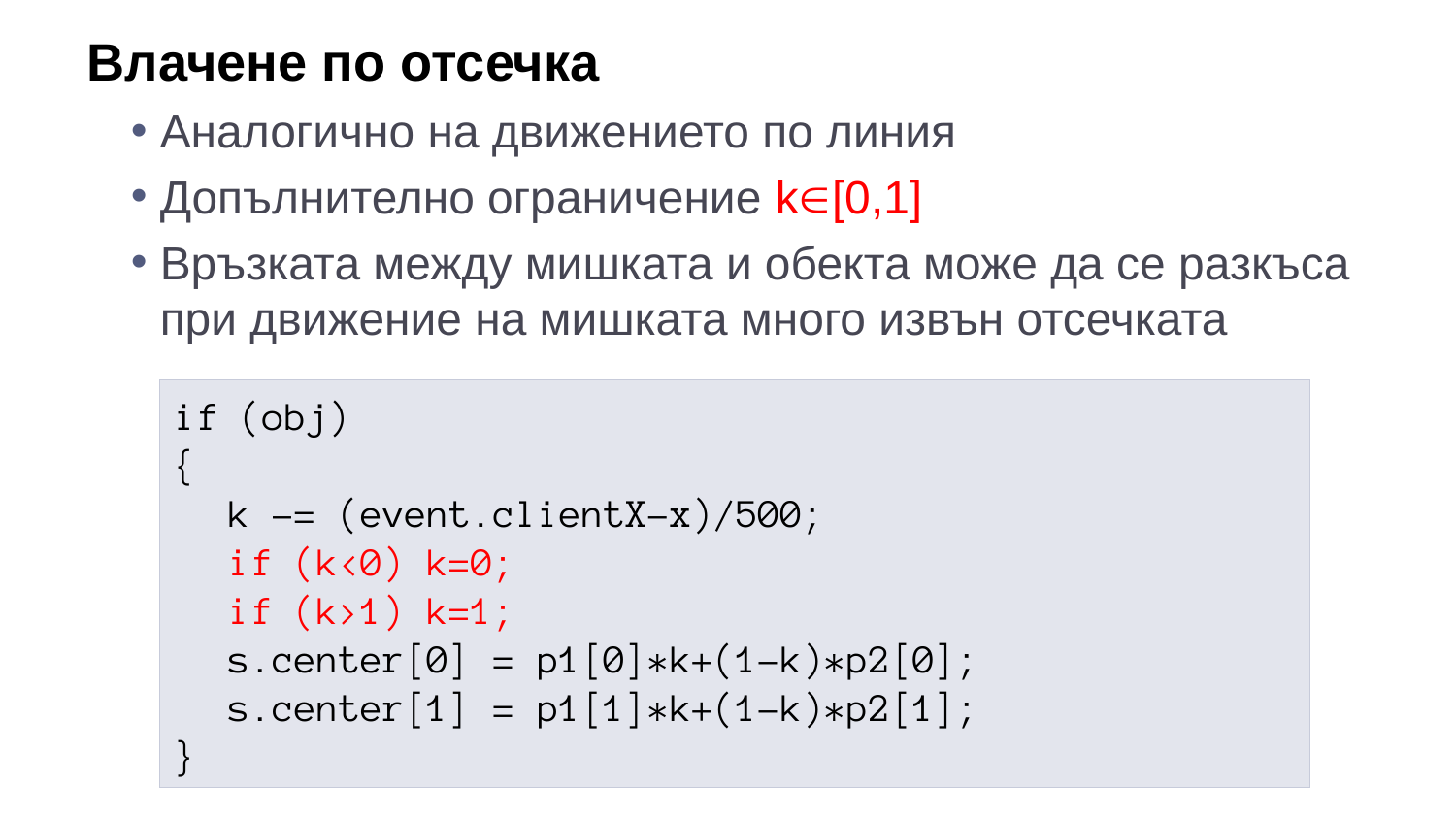

Влачене по отсечка
Аналогично на движението по линия
Допълнително ограничение k∈[0,1]
Връзката между мишката и обекта може да се разкъса при движение на мишката много извън отсечката
if (obj)
{
	k -= (event.clientX-x)/500;
	if (k<0) k=0;
	if (k>1) k=1;
	s.center[0] = p1[0]*k+(1-k)*p2[0];
	s.center[1] = p1[1]*k+(1-k)*p2[1];
}